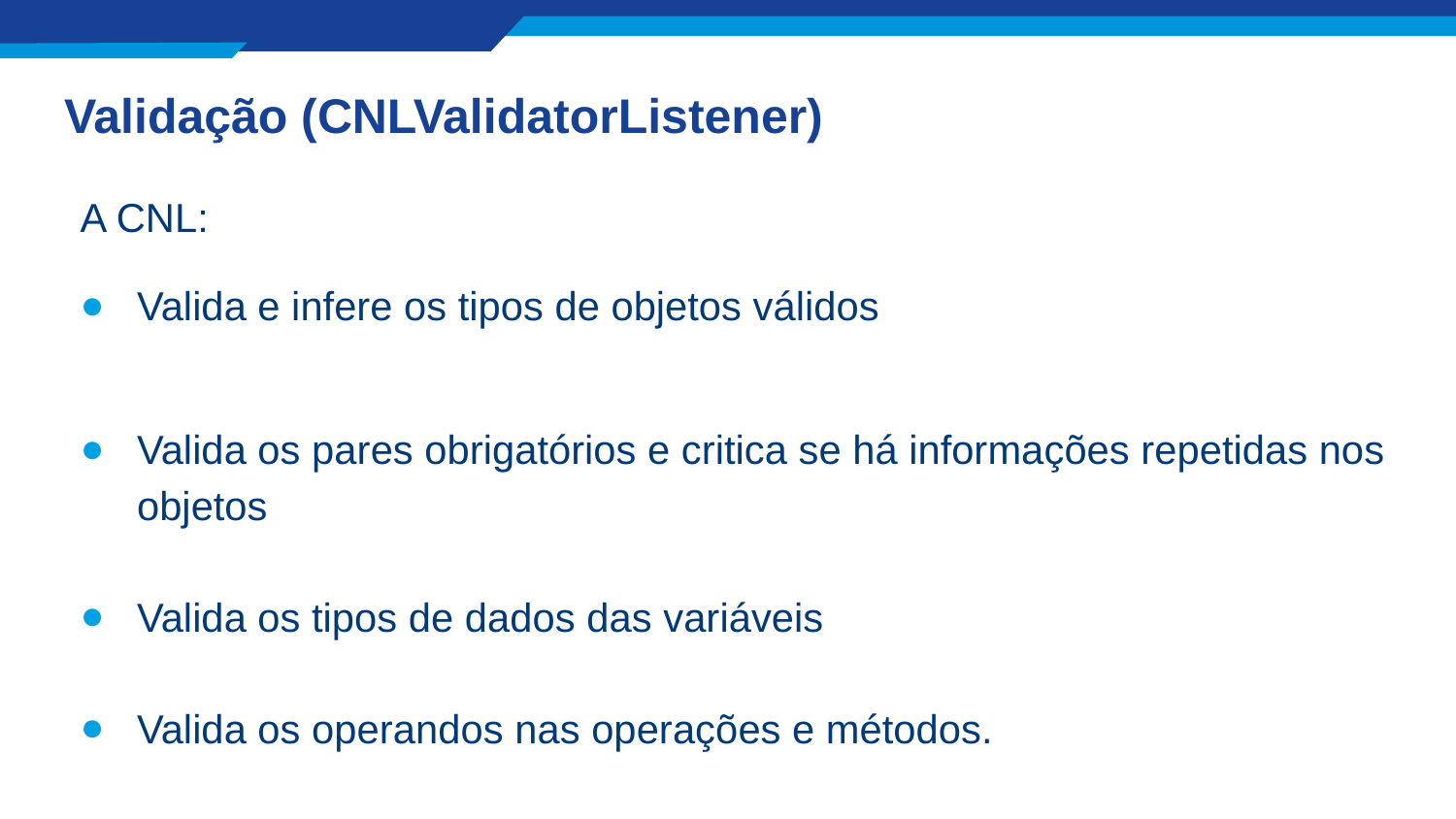

# Validação (CNLValidatorListener)
A CNL:
Valida e infere os tipos de objetos válidos

Valida os pares obrigatórios e critica se há informações repetidas nos objetos
Valida os tipos de dados das variáveis

Valida os operandos nas operações e métodos.